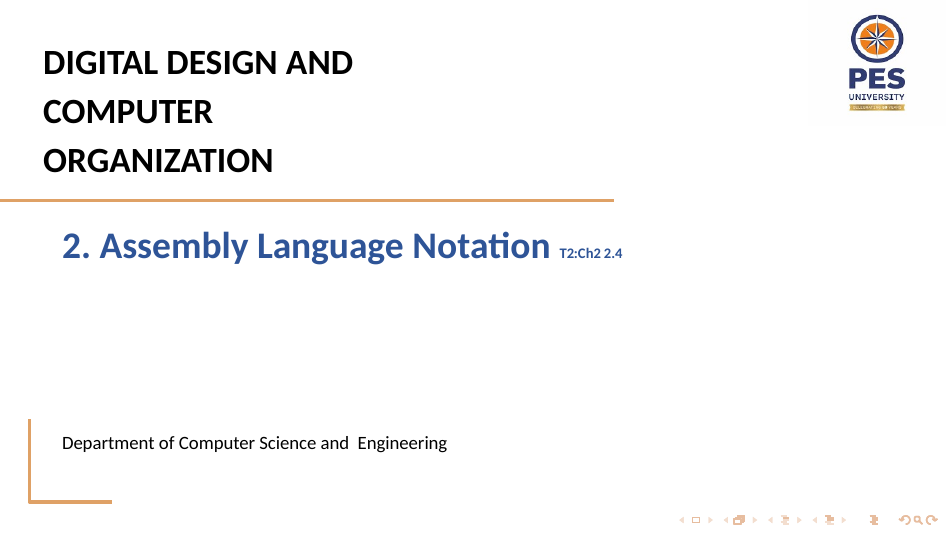

# DIGITAL DESIGN AND  COMPUTER ORGANIZATION

2. Assembly Language Notation T2:Ch2 2.4

Department of Computer Science and  Engineering